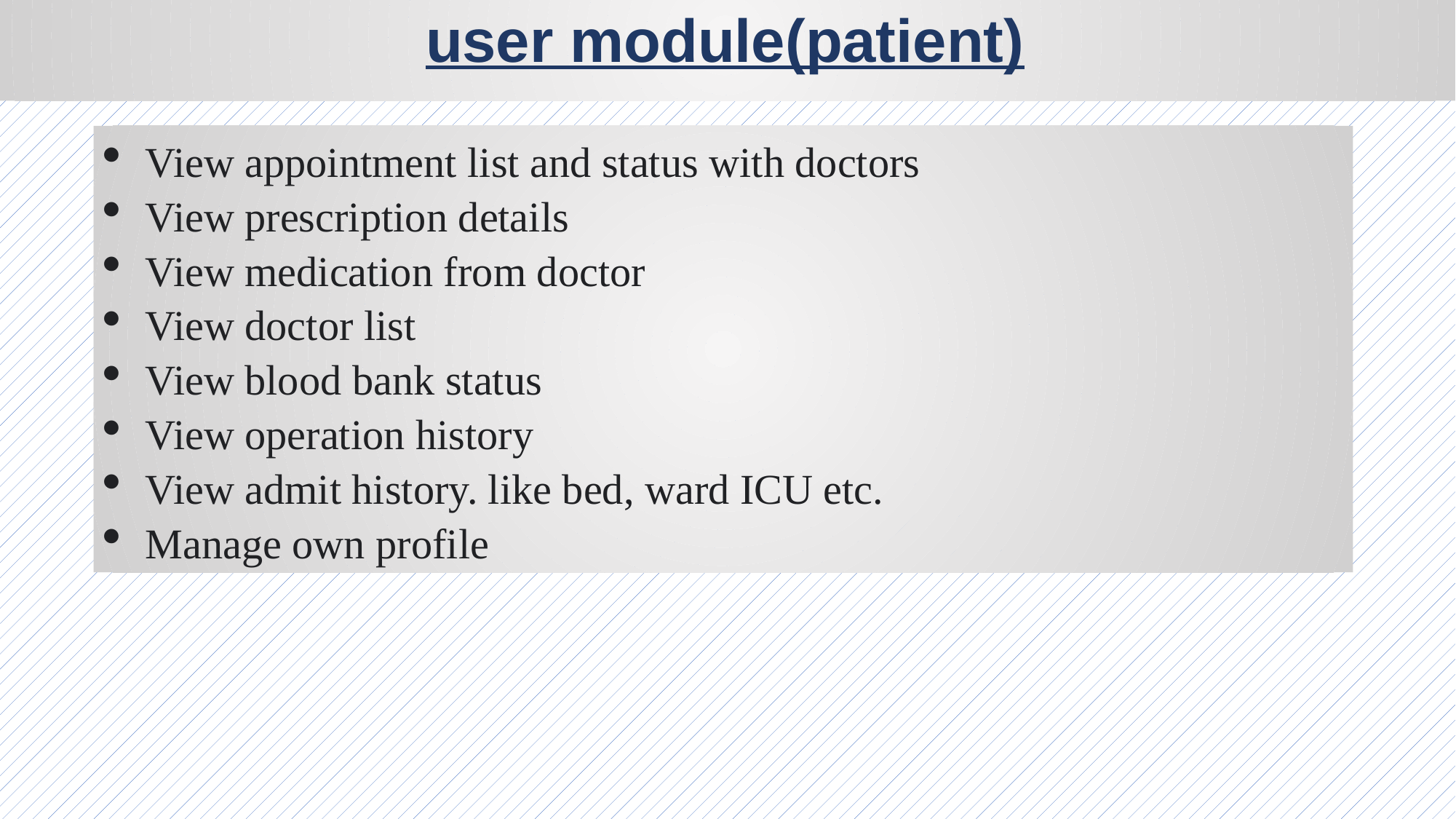

# user module(patient)
View appointment list and status with doctors
View prescription details
View medication from doctor
View doctor list
View blood bank status
View operation history
View admit history. like bed, ward ICU etc.
Manage own profile